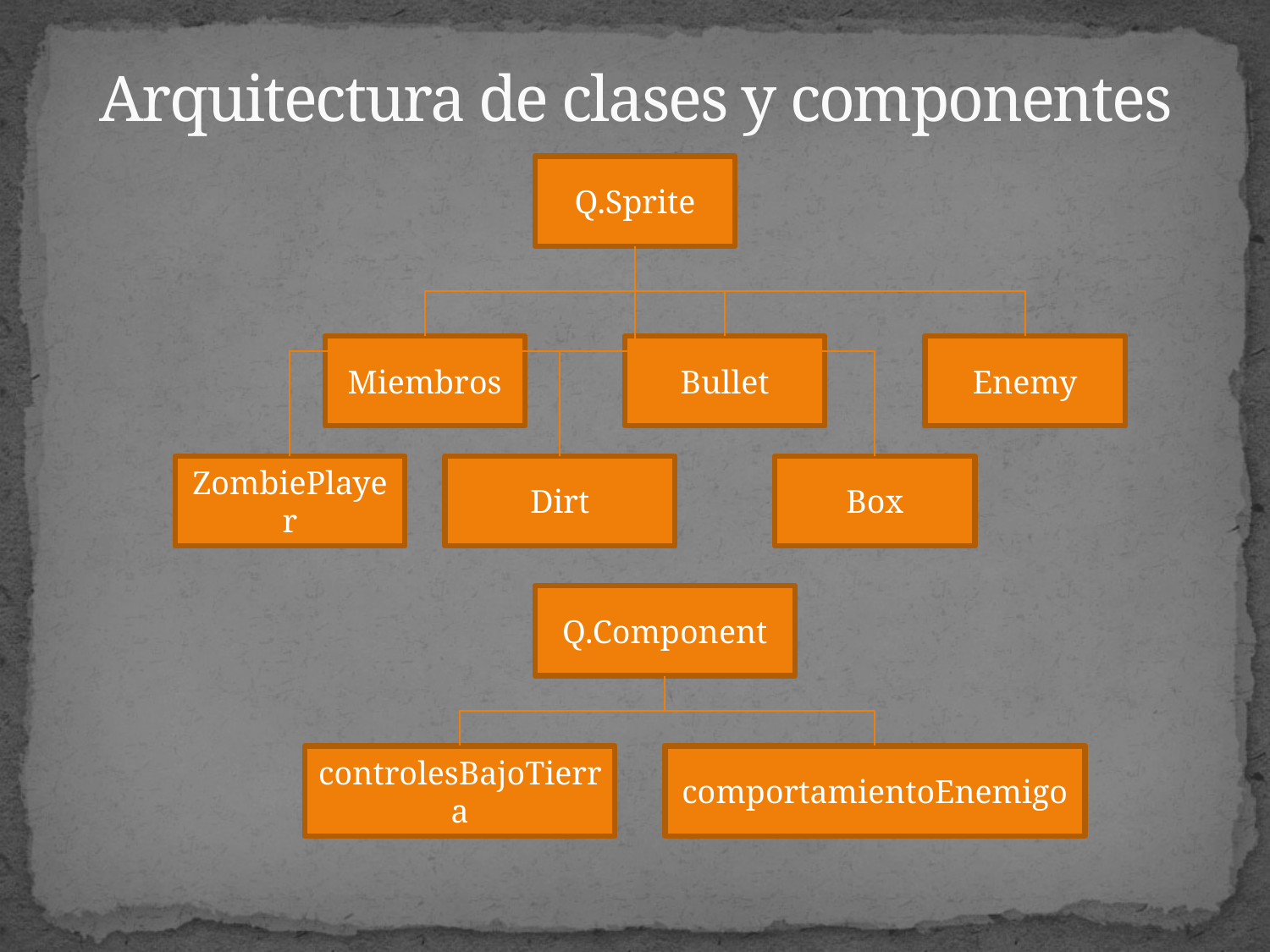

# Arquitectura de clases y componentes
Q.Sprite
Miembros
Bullet
Enemy
ZombiePlayer
Dirt
Box
Q.Component
controlesBajoTierra
comportamientoEnemigo